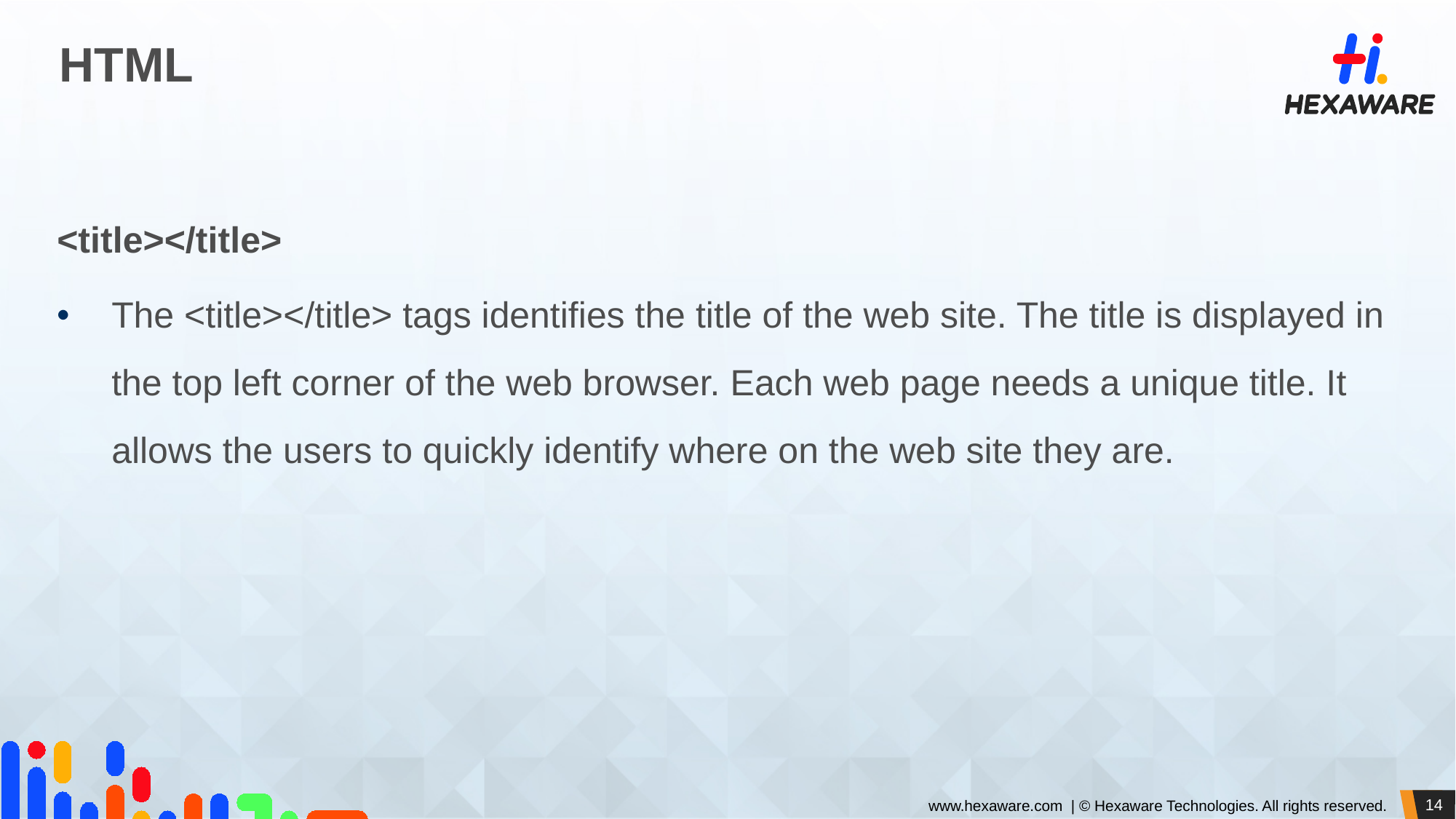

# HTML
<title></title>
The <title></title> tags identifies the title of the web site. The title is displayed in the top left corner of the web browser. Each web page needs a unique title. It allows the users to quickly identify where on the web site they are.